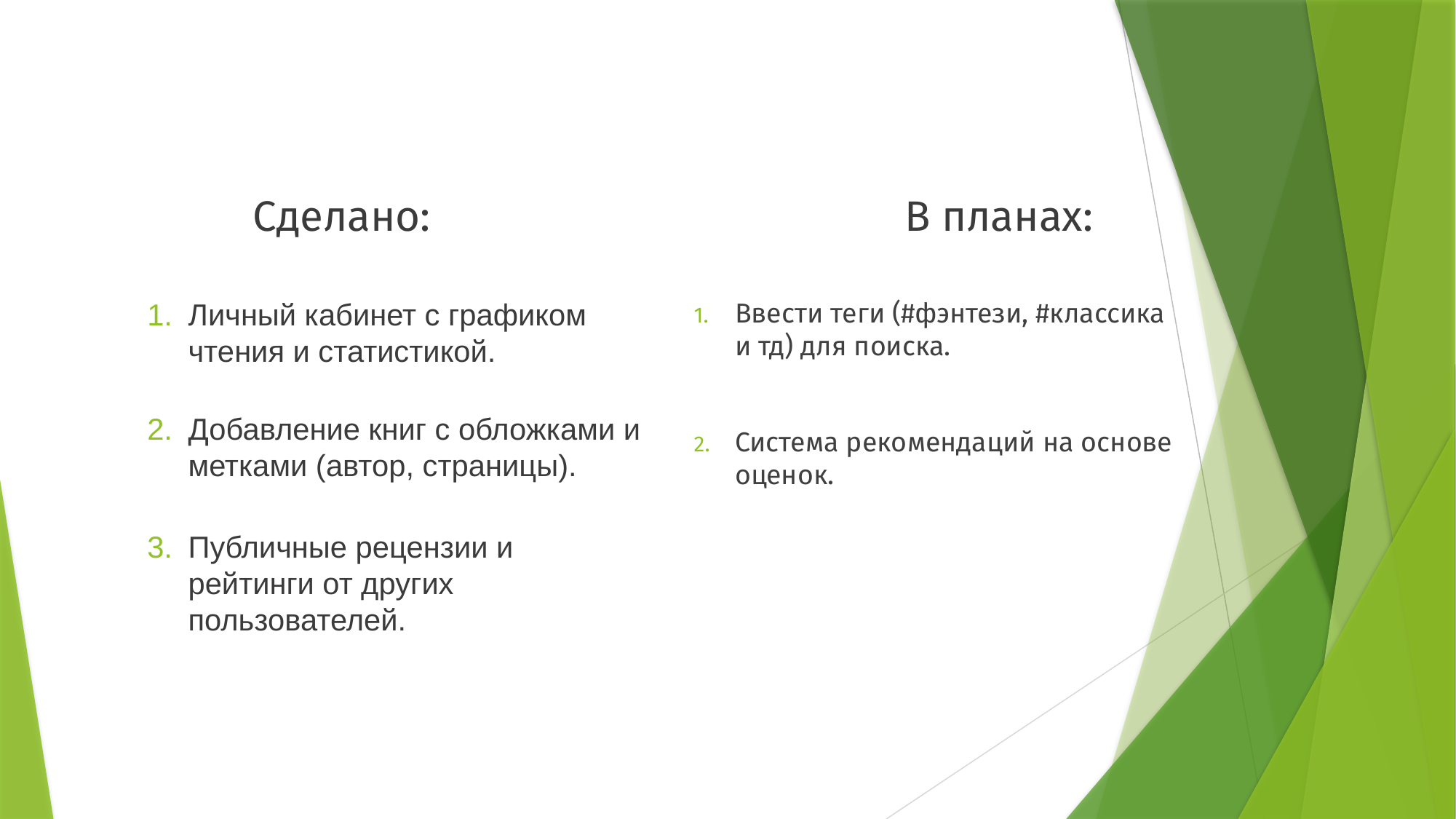

Сделано:
В планах:
Личный кабинет с графиком чтения и статистикой.

Добавление книг с обложками и метками (автор, страницы).

Публичные рецензии и рейтинги от других пользователей.

Ввести теги (#фэнтези, #классика и тд) для поиска.

Система рекомендаций на основе оценок.